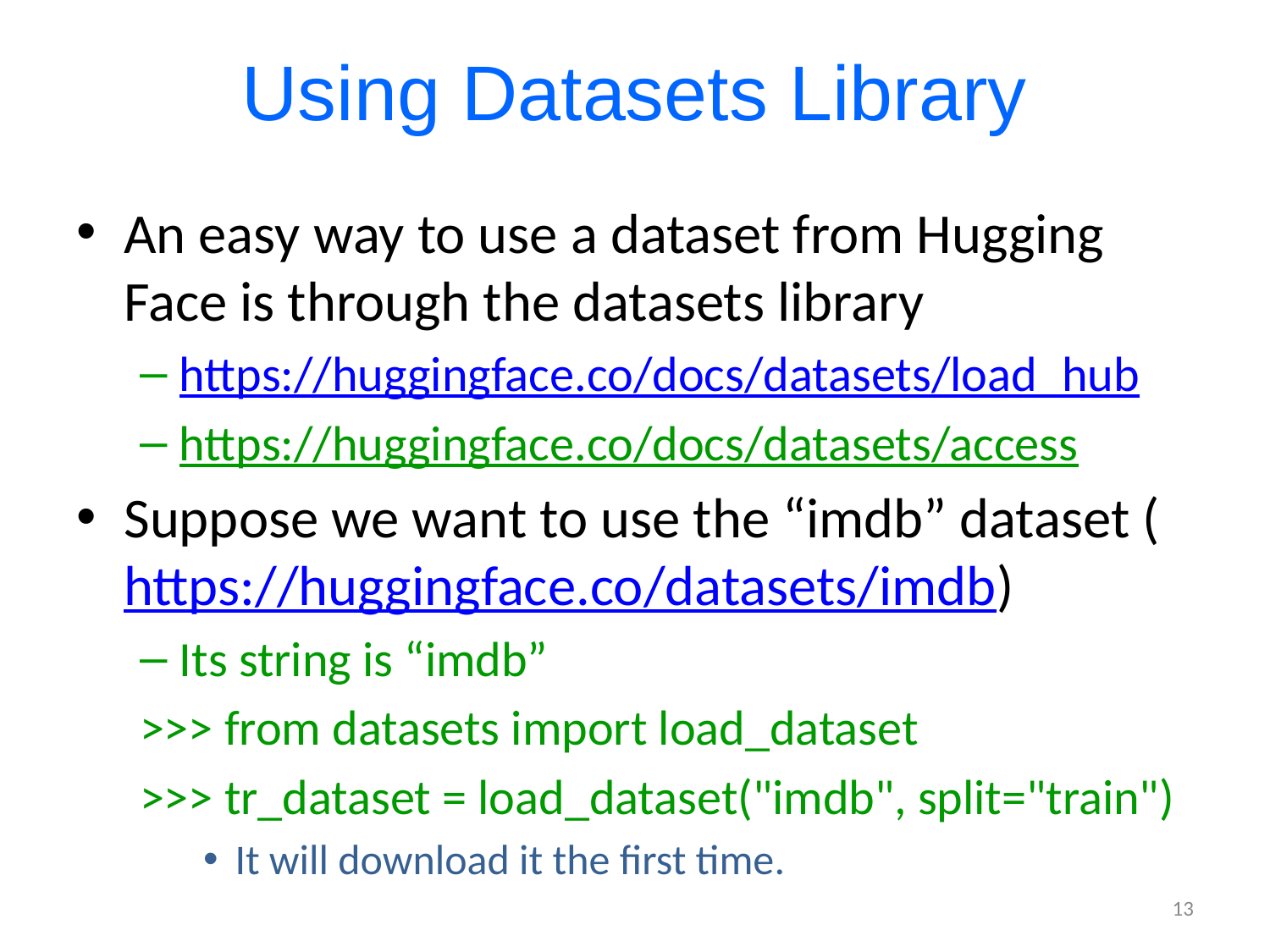

# Using Datasets Library
An easy way to use a dataset from Hugging Face is through the datasets library
https://huggingface.co/docs/datasets/load_hub
https://huggingface.co/docs/datasets/access
Suppose we want to use the “imdb” dataset (https://huggingface.co/datasets/imdb)
Its string is “imdb”
>>> from datasets import load_dataset
>>> tr_dataset = load_dataset("imdb", split="train")
It will download it the first time.

13